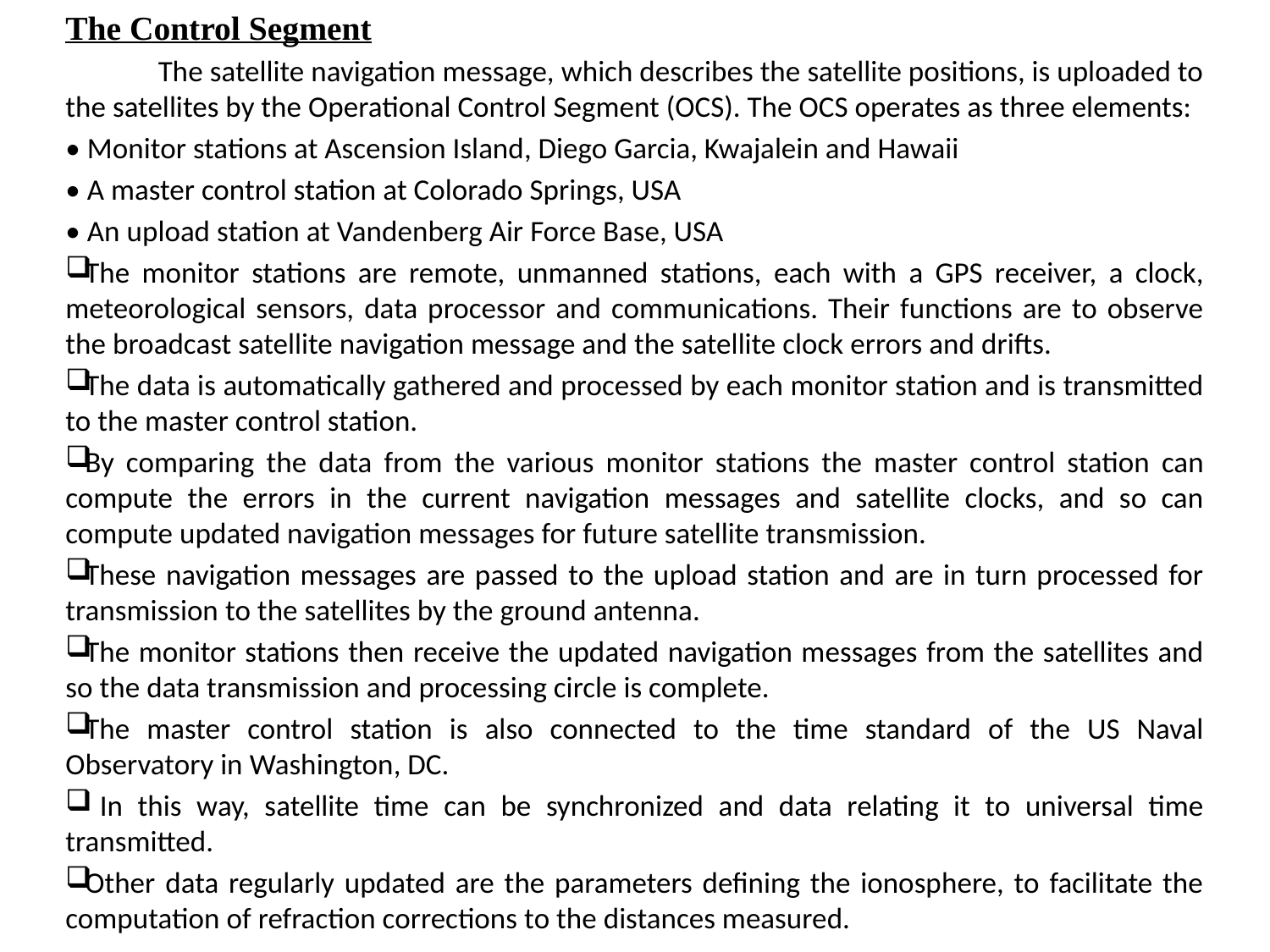

The Control Segment
	The satellite navigation message, which describes the satellite positions, is uploaded to the satellites by the Operational Control Segment (OCS). The OCS operates as three elements:
• Monitor stations at Ascension Island, Diego Garcia, Kwajalein and Hawaii
• A master control station at Colorado Springs, USA
• An upload station at Vandenberg Air Force Base, USA
The monitor stations are remote, unmanned stations, each with a GPS receiver, a clock, meteorological sensors, data processor and communications. Their functions are to observe the broadcast satellite navigation message and the satellite clock errors and drifts.
The data is automatically gathered and processed by each monitor station and is transmitted to the master control station.
By comparing the data from the various monitor stations the master control station can compute the errors in the current navigation messages and satellite clocks, and so can compute updated navigation messages for future satellite transmission.
These navigation messages are passed to the upload station and are in turn processed for transmission to the satellites by the ground antenna.
The monitor stations then receive the updated navigation messages from the satellites and so the data transmission and processing circle is complete.
The master control station is also connected to the time standard of the US Naval Observatory in Washington, DC.
 In this way, satellite time can be synchronized and data relating it to universal time transmitted.
Other data regularly updated are the parameters defining the ionosphere, to facilitate the computation of refraction corrections to the distances measured.